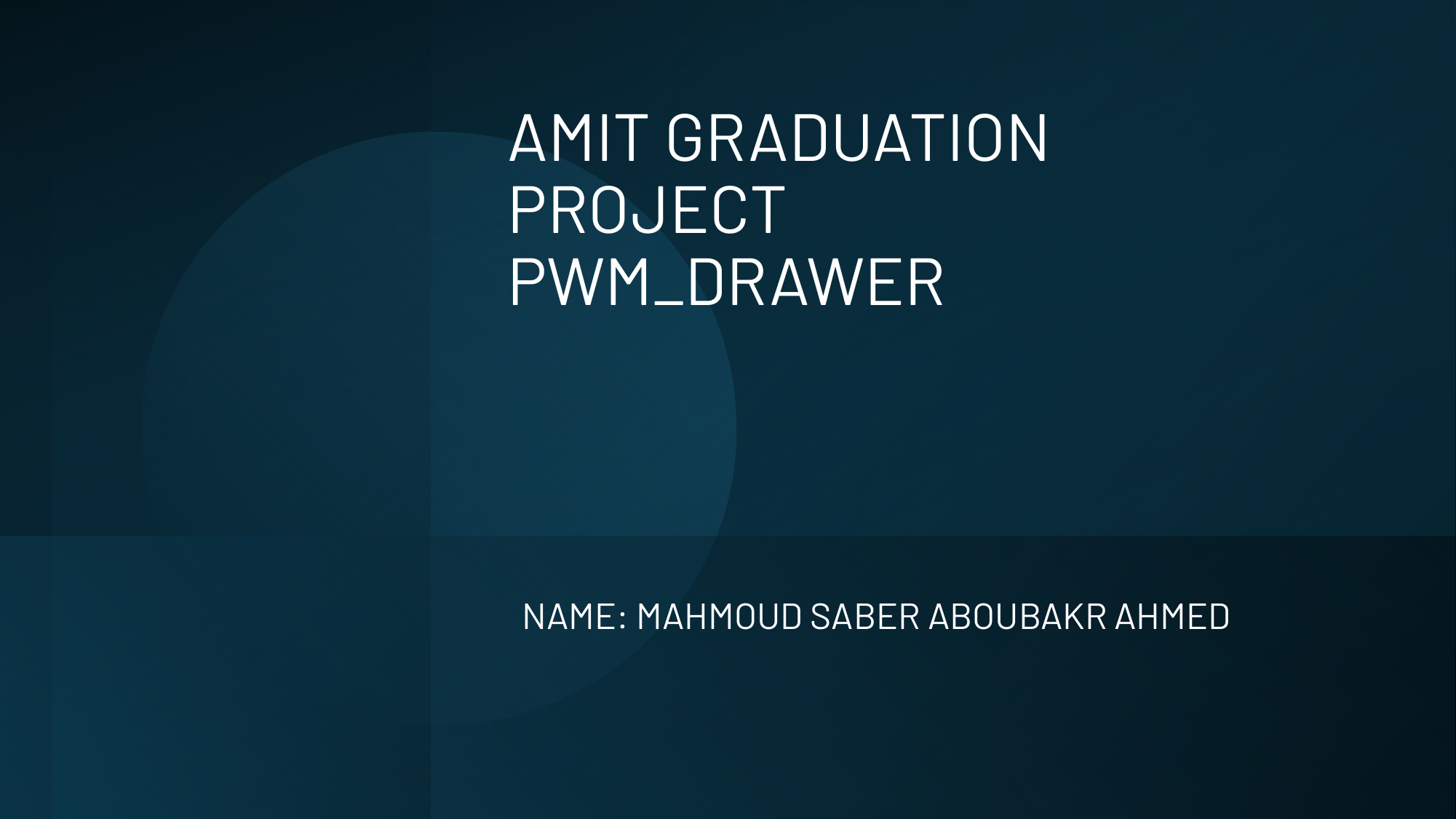

# AMIT GRADUATION PROJECT PWM_DRAWER

NAME: MAHMOUD SABER ABOUBAKR AHMED